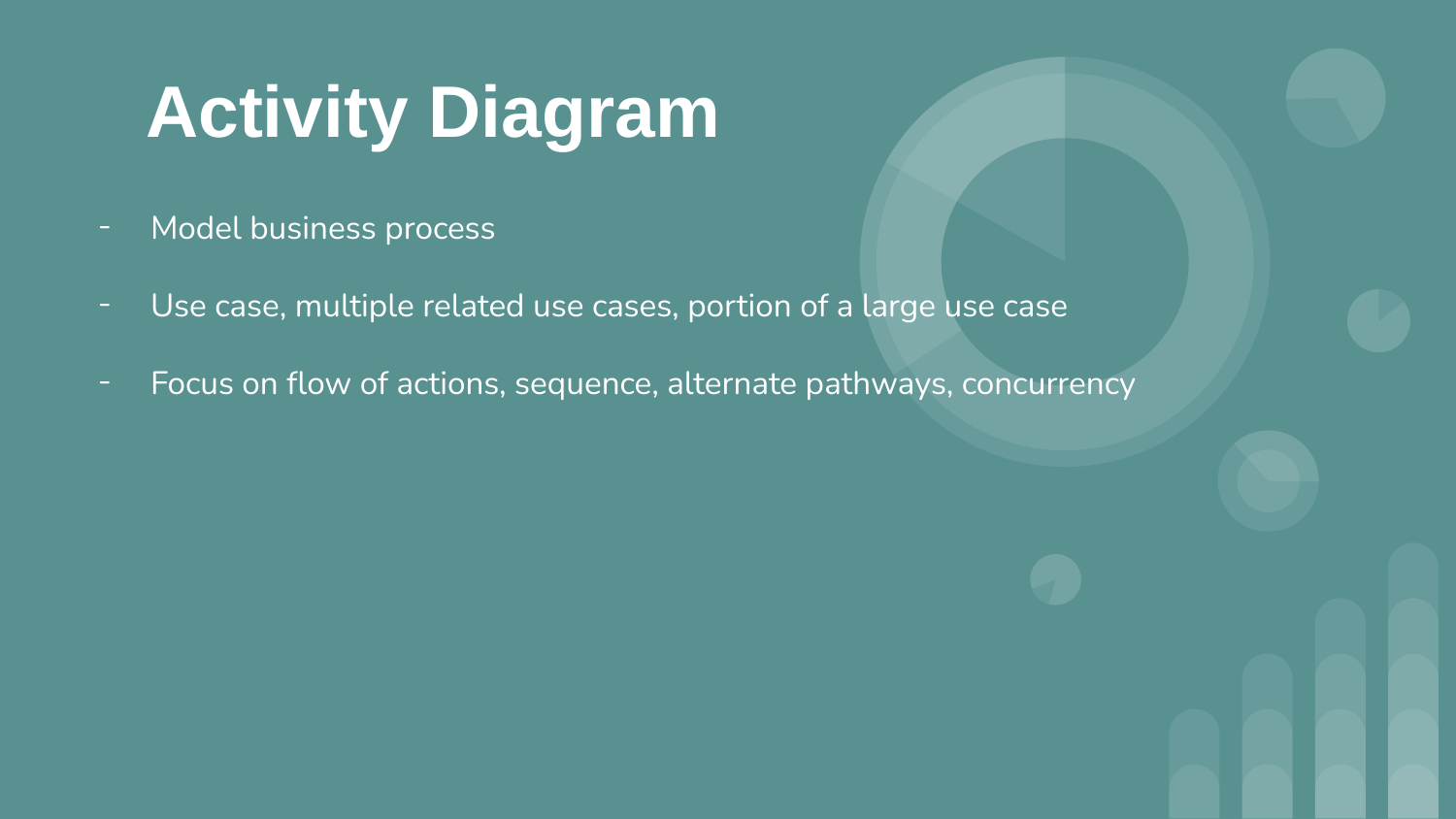

# Activity Diagram
Model business process

Use case, multiple related use cases, portion of a large use case

Focus on flow of actions, sequence, alternate pathways, concurrency